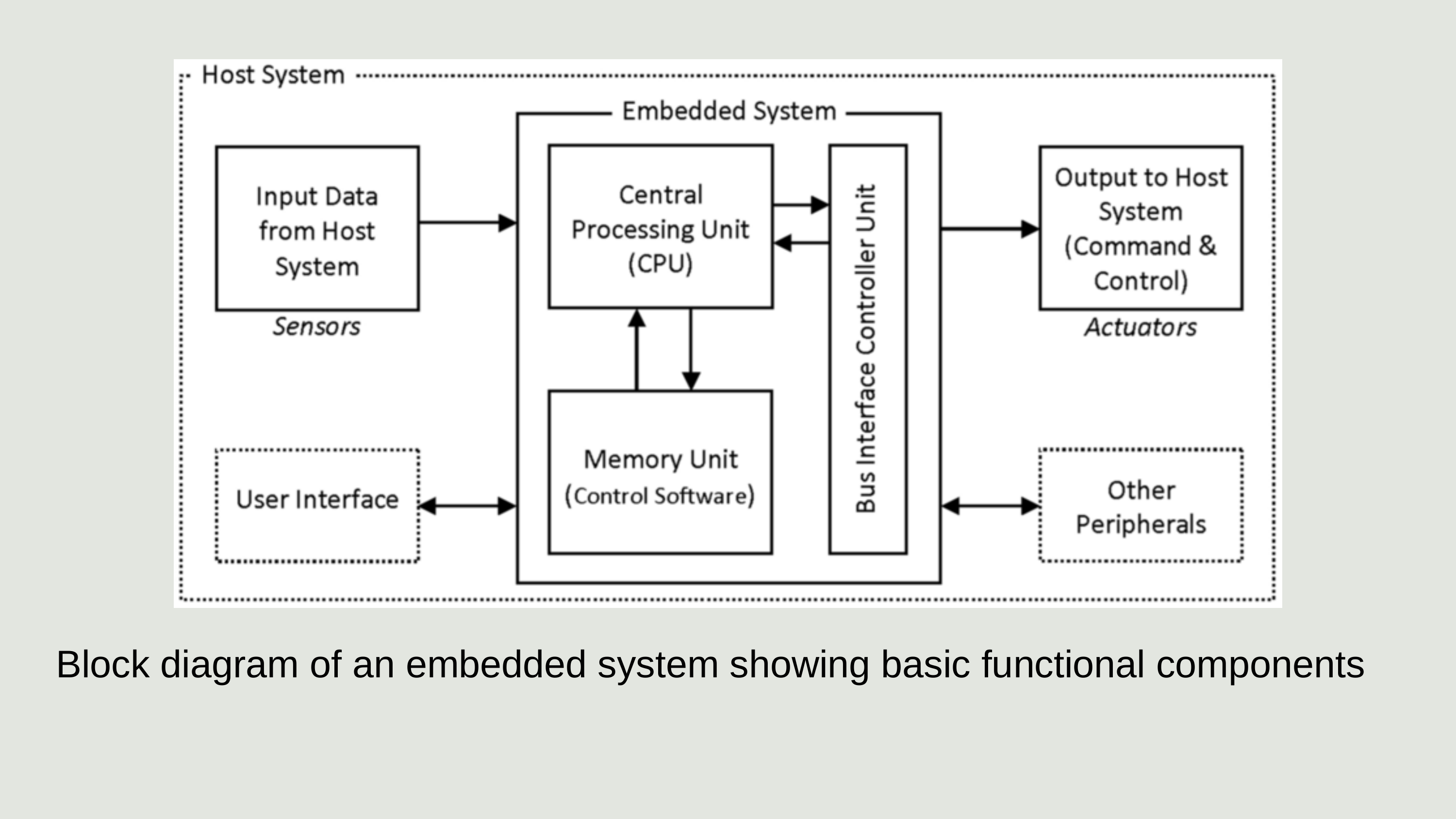

Block diagram of an embedded system showing basic functional components